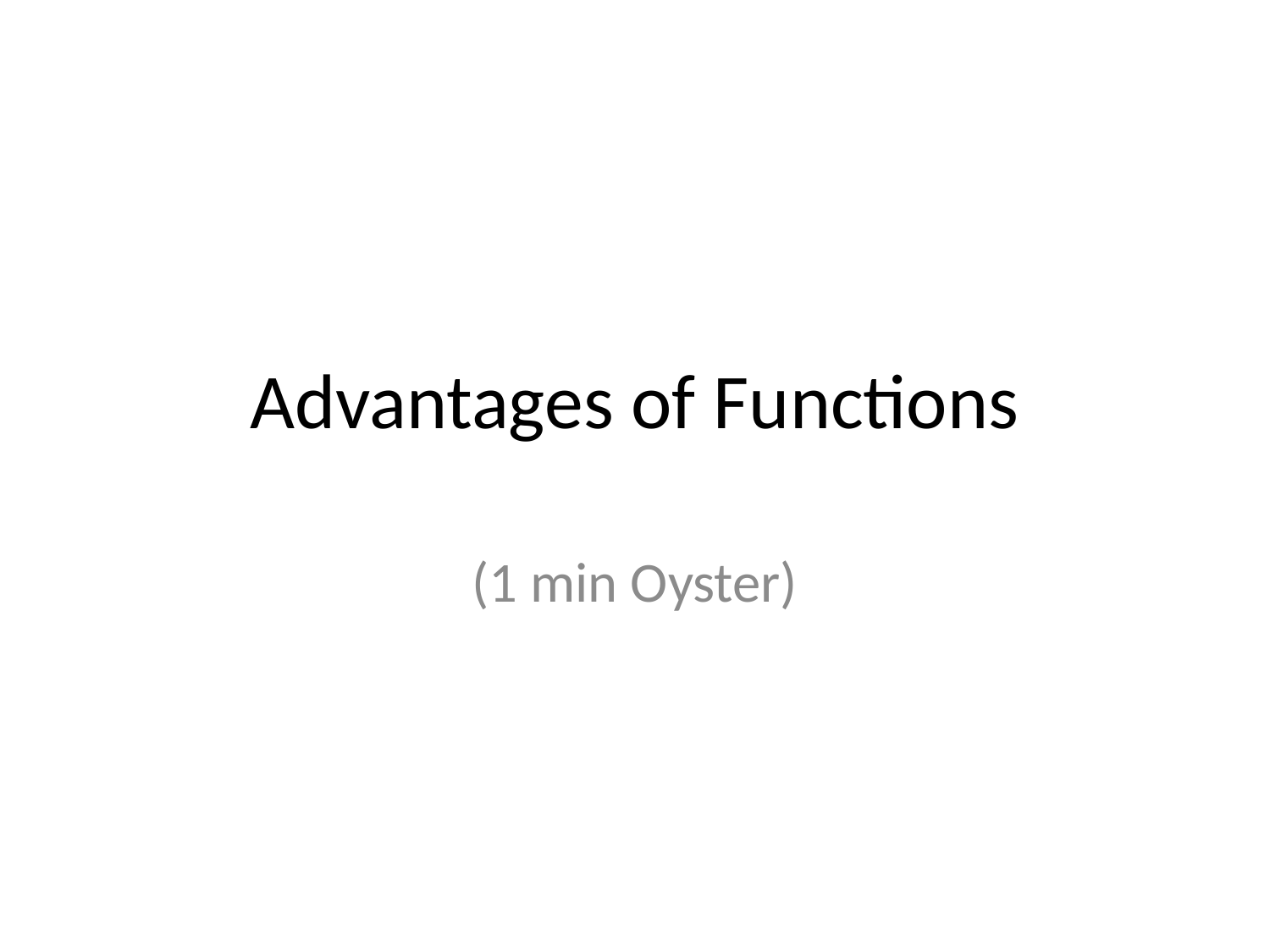

# Advantages of Functions
(1 min Oyster)